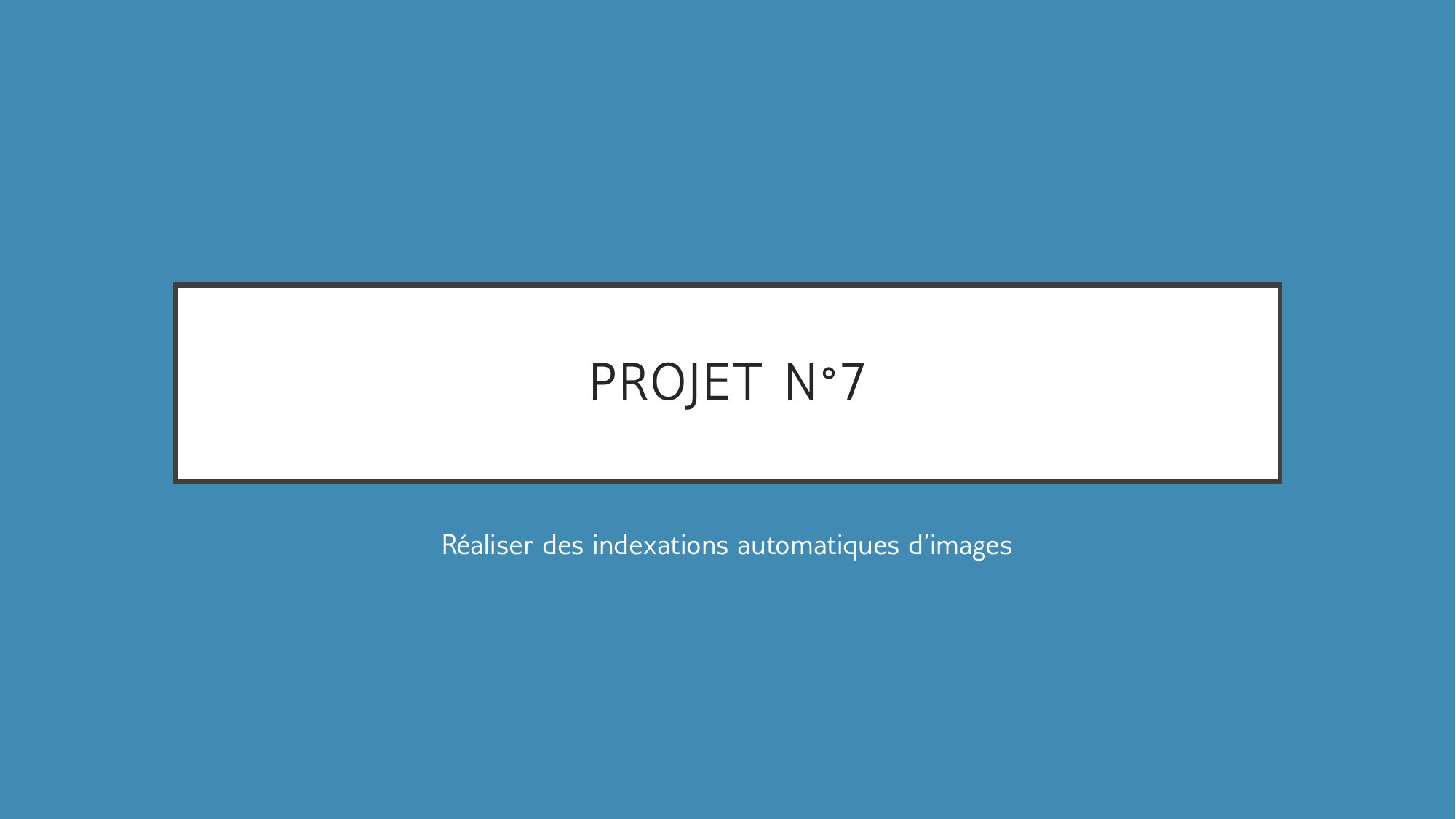

# Projet N°7
Réaliser des indexations automatiques d’images